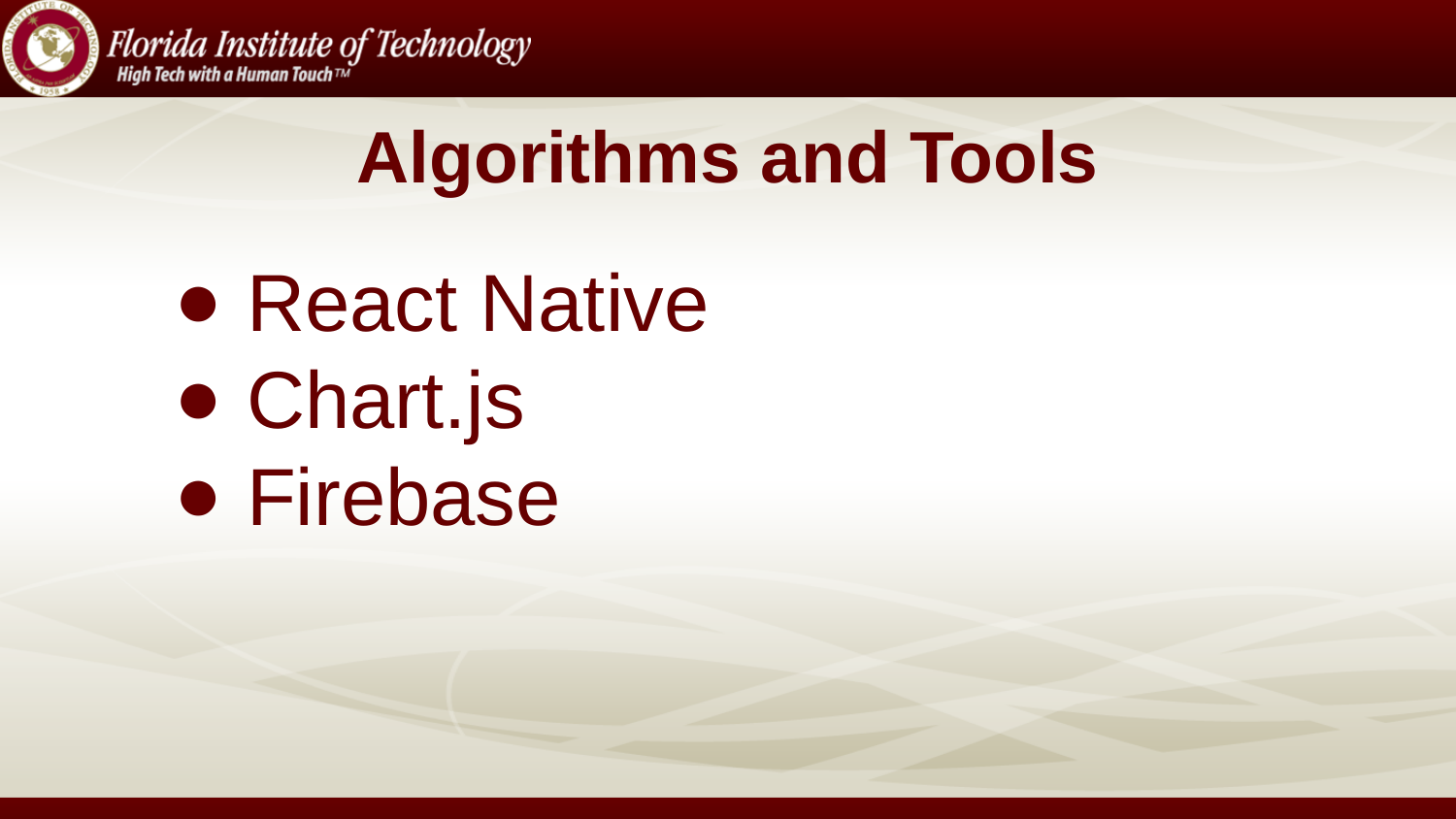

# Algorithms and Tools
React Native
Chart.js
Firebase